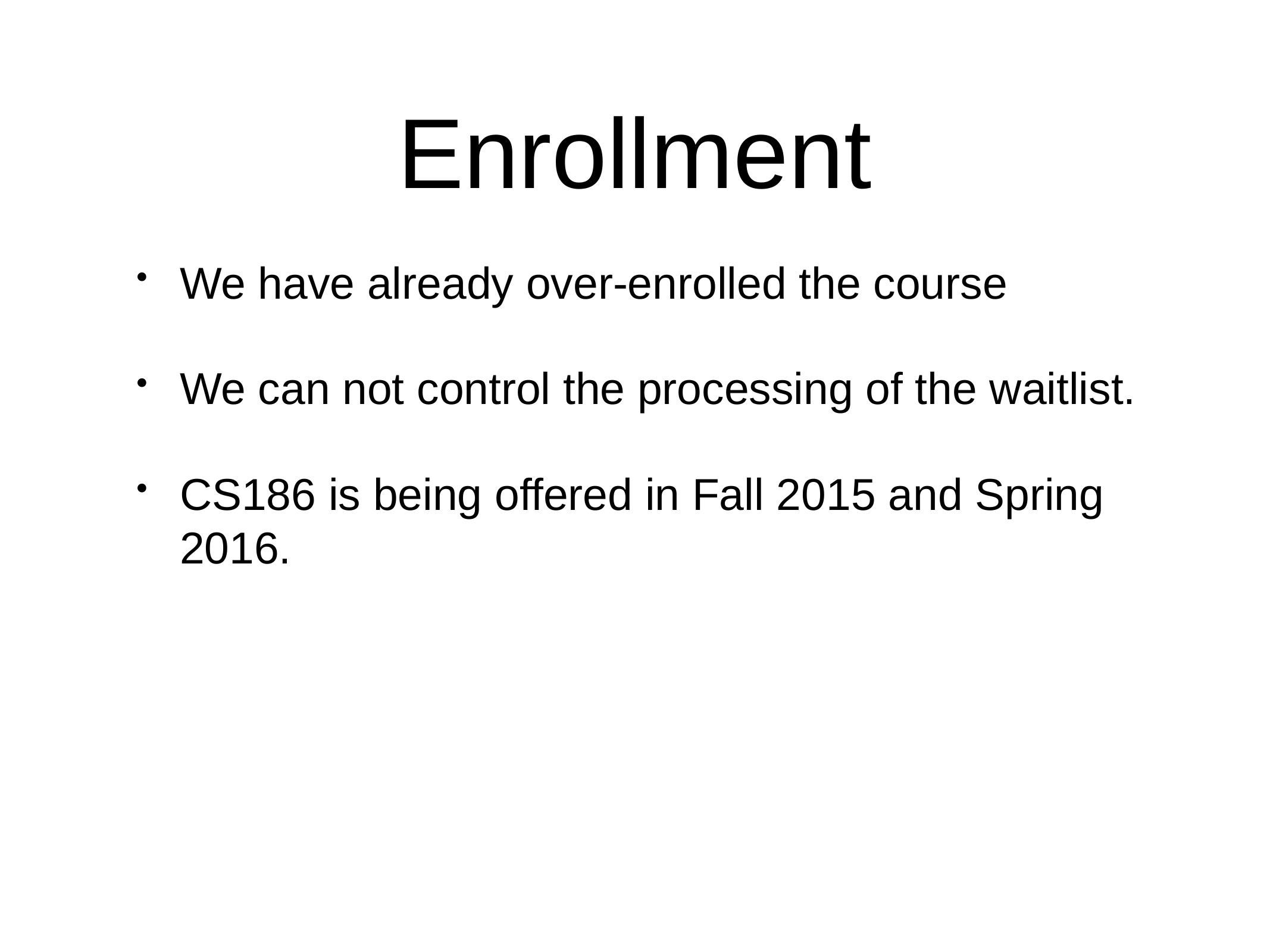

# Enrollment
We have already over-enrolled the course
We can not control the processing of the waitlist.
CS186 is being offered in Fall 2015 and Spring 2016.